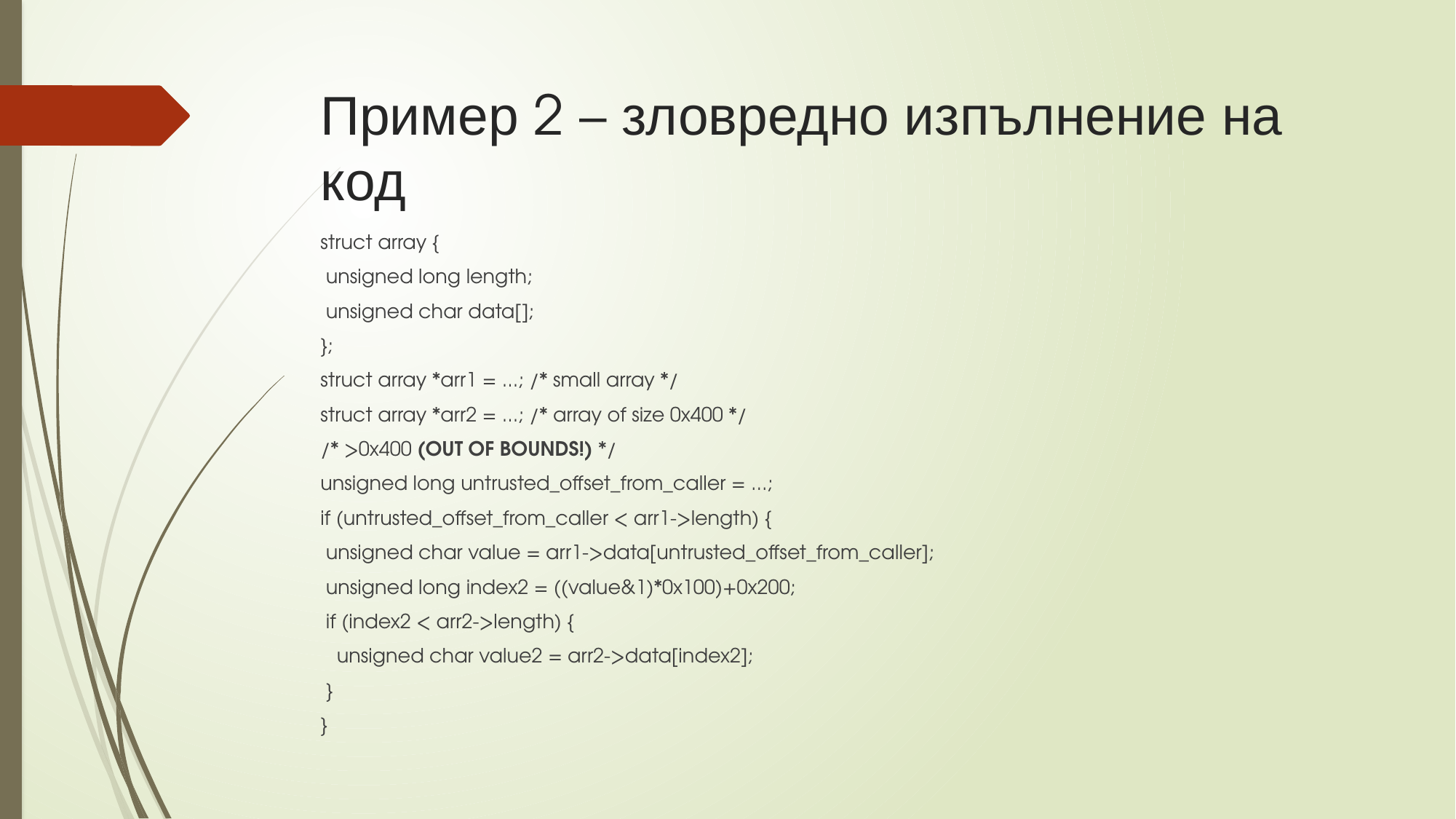

# Пример 2 – зловредно изпълнение на код
struct array {
 unsigned long length;
 unsigned char data[];
};
struct array *arr1 = ...; /* small array */
struct array *arr2 = ...; /* array of size 0x400 */
/* >0x400 (OUT OF BOUNDS!) */
unsigned long untrusted_offset_from_caller = ...;
if (untrusted_offset_from_caller < arr1->length) {
 unsigned char value = arr1->data[untrusted_offset_from_caller];
 unsigned long index2 = ((value&1)*0x100)+0x200;
 if (index2 < arr2->length) {
   unsigned char value2 = arr2->data[index2];
 }
}